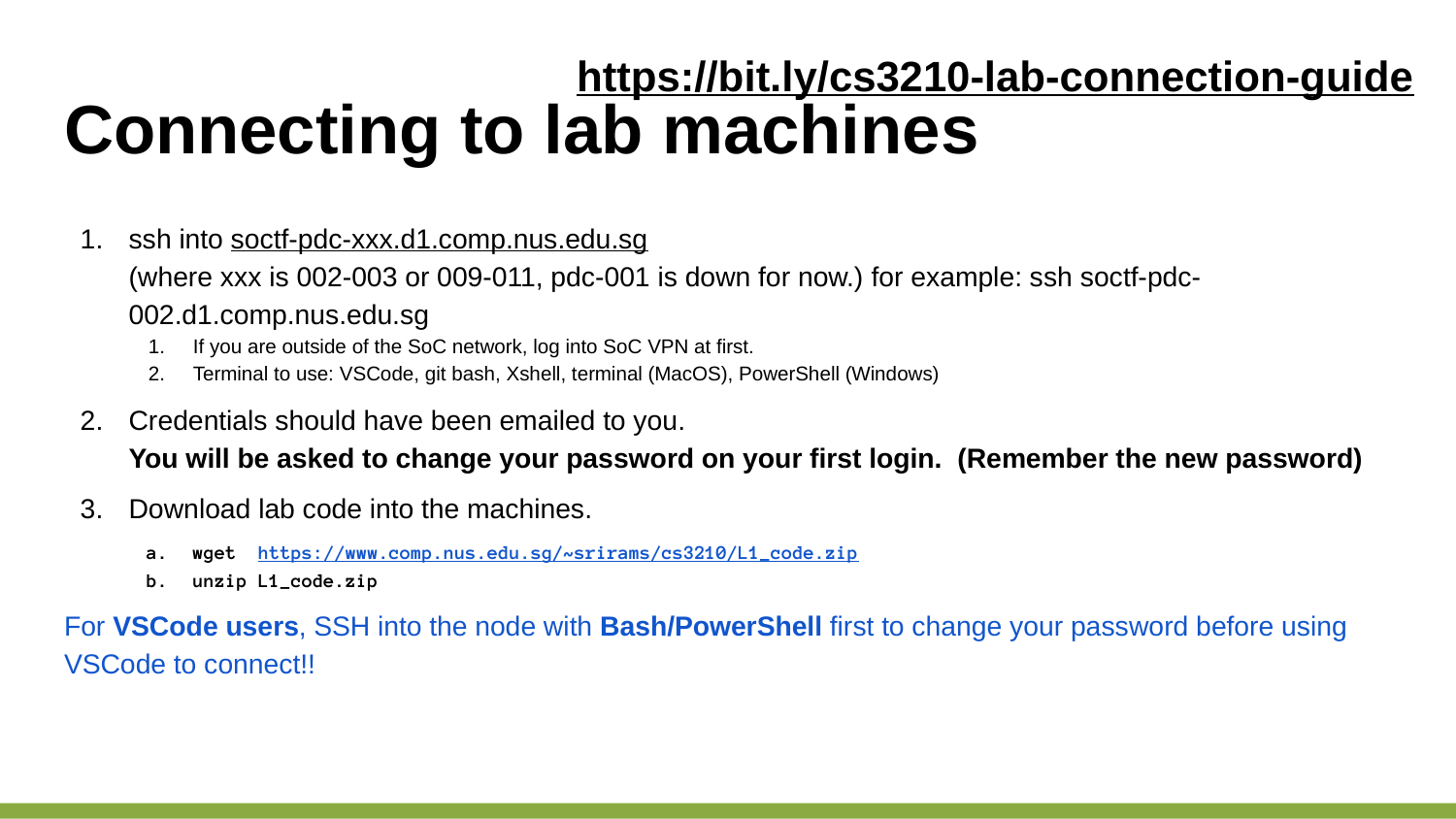

https://bit.ly/cs3210-lab-connection-guide
# Connecting to lab machines
ssh into soctf-pdc-xxx.d1.comp.nus.edu.sg
(where xxx is 002-003 or 009-011, pdc-001 is down for now.) for example: ssh soctf-pdc-002.d1.comp.nus.edu.sg
If you are outside of the SoC network, log into SoC VPN at first.
Terminal to use: VSCode, git bash, Xshell, terminal (MacOS), PowerShell (Windows)
Credentials should have been emailed to you.
You will be asked to change your password on your first login.  (Remember the new password)
Download lab code into the machines.
wget  https://www.comp.nus.edu.sg/~srirams/cs3210/L1_code.zip
unzip L1_code.zip
For VSCode users, SSH into the node with Bash/PowerShell first to change your password before using VSCode to connect!!